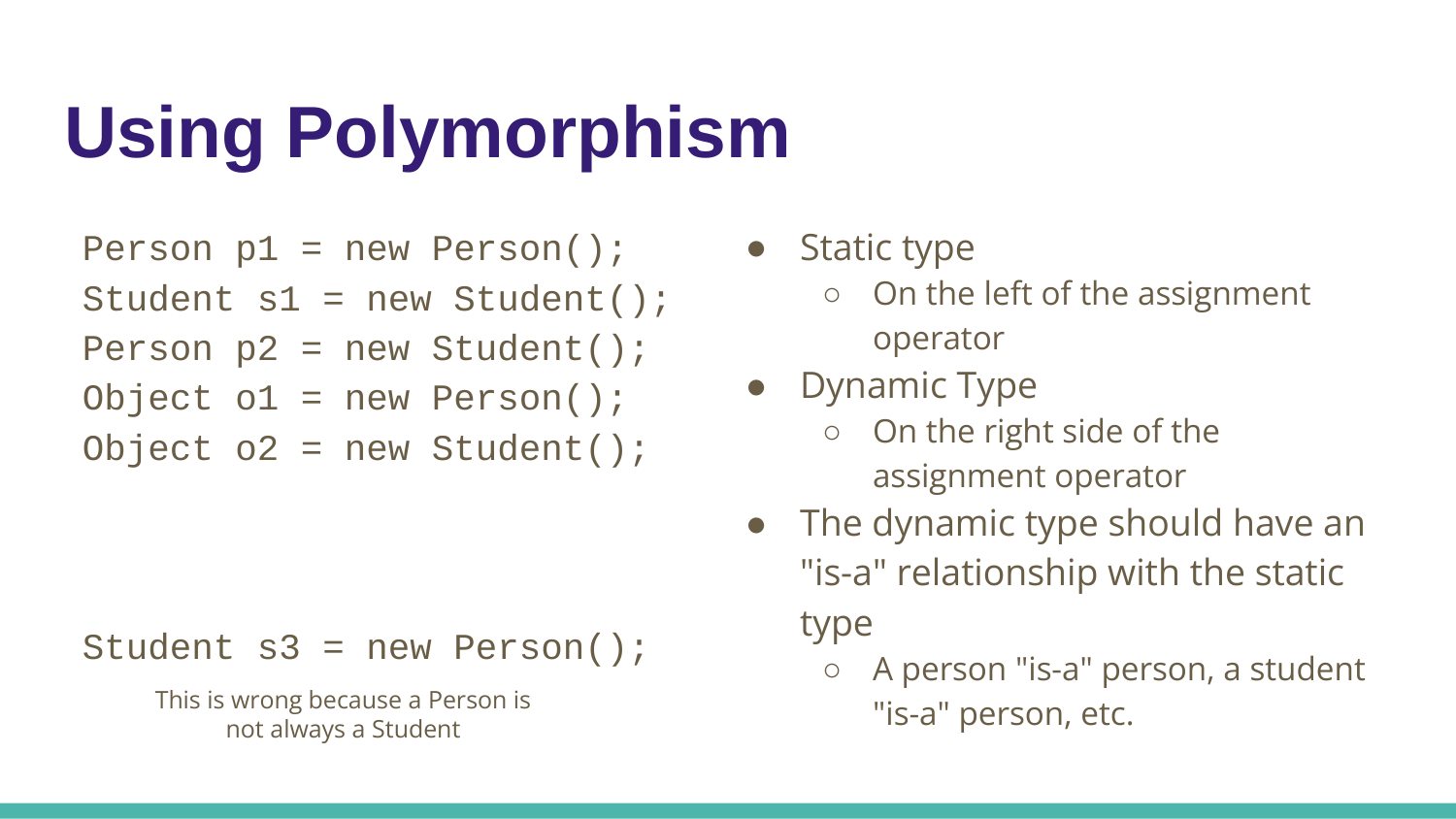

# Using Polymorphism
Static type
On the left of the assignment operator
Dynamic Type
On the right side of the assignment operator
The dynamic type should have an "is-a" relationship with the static type
A person "is-a" person, a student "is-a" person, etc.
Person p1 = new Person();
Student s1 = new Student();
Person p2 = new Student();
Object o1 = new Person();
Object o2 = new Student();

Student s3 = new Person();
This is wrong because a Person is not always a Student